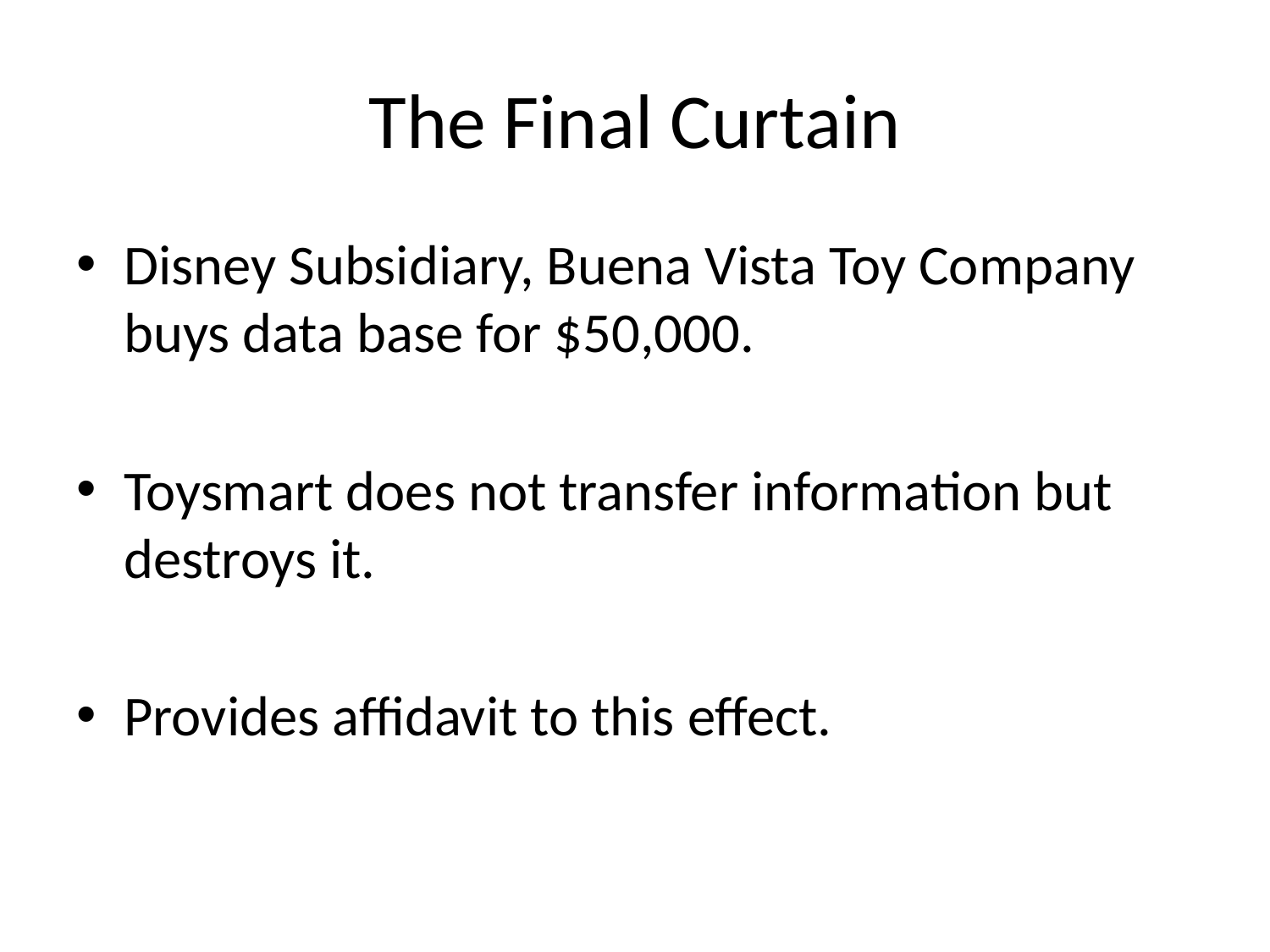

# The Final Curtain
Disney Subsidiary, Buena Vista Toy Company buys data base for $50,000.

Toysmart does not transfer information but destroys it.

Provides affidavit to this effect.